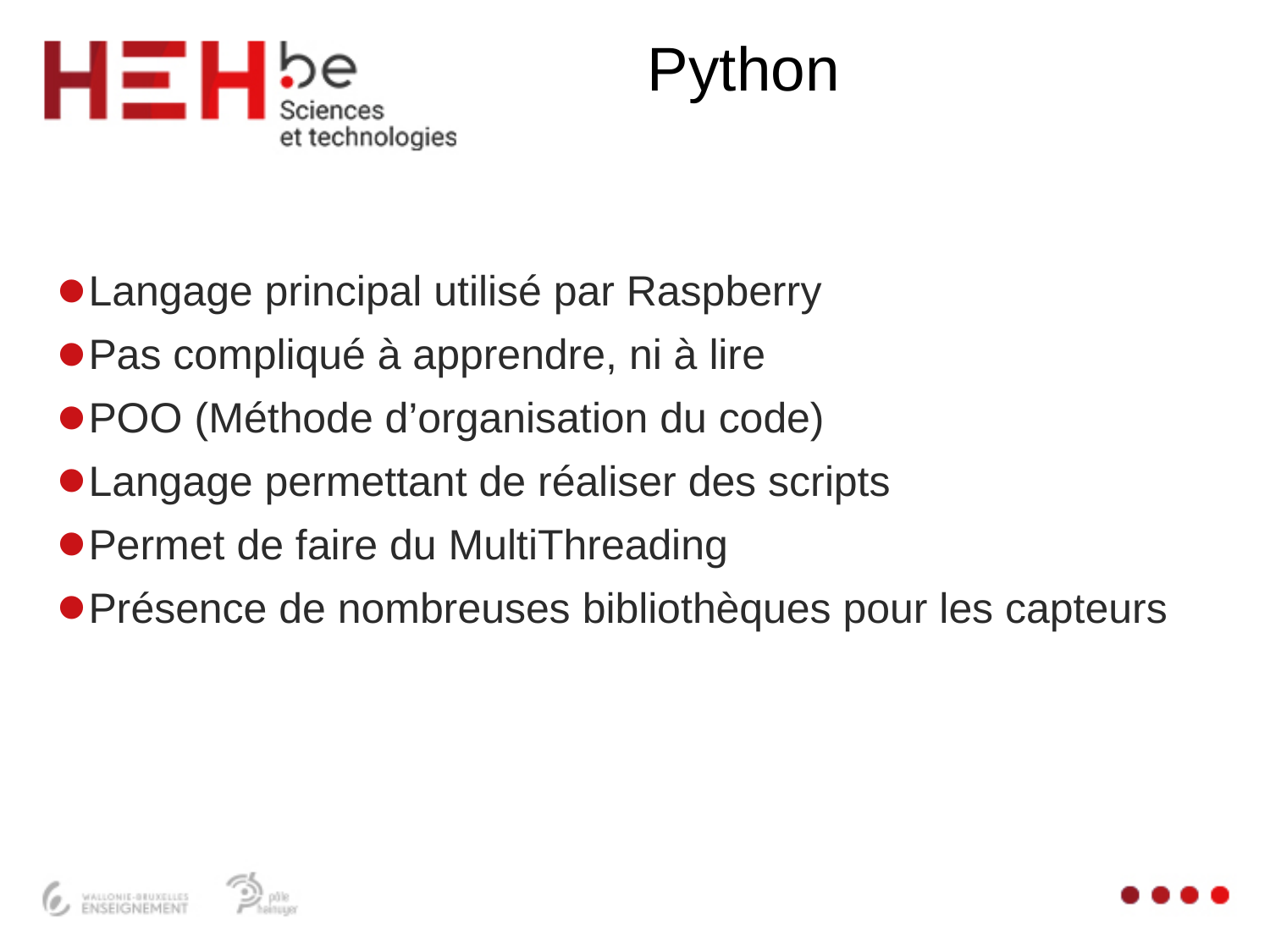

# Python
Langage principal utilisé par Raspberry
Pas compliqué à apprendre, ni à lire
POO (Méthode d’organisation du code)
Langage permettant de réaliser des scripts
Permet de faire du MultiThreading
Présence de nombreuses bibliothèques pour les capteurs